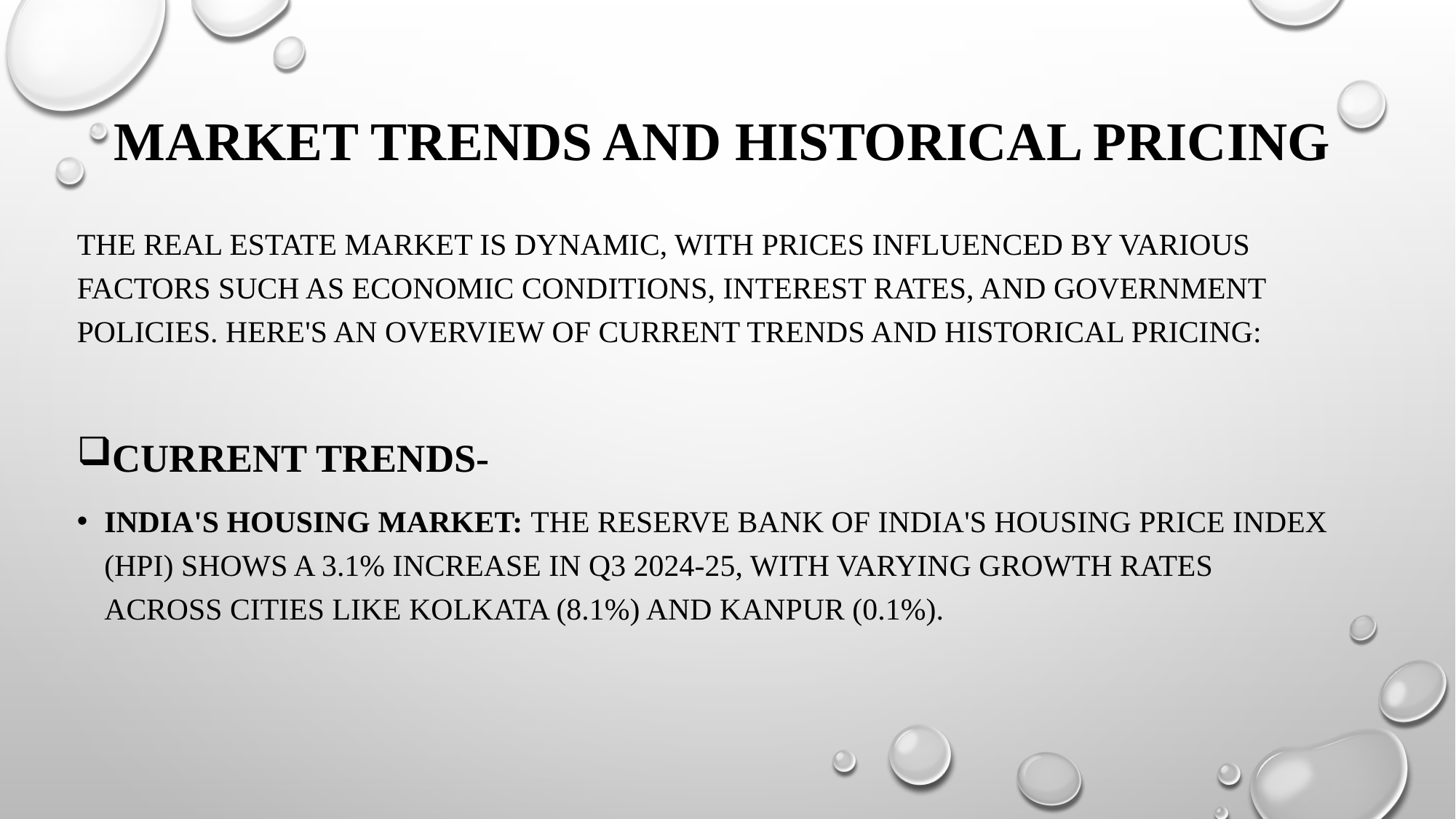

# Market Trends and Historical Pricing
The real estate market is dynamic, with prices influenced by various factors such as economic conditions, interest rates, and government policies. Here's an overview of current trends and historical pricing:

Current Trends-
India's Housing Market: The Reserve Bank of India's Housing Price Index (HPI) shows a 3.1% increase in Q3 2024-25, with varying growth rates across cities like Kolkata (8.1%) and Kanpur (0.1%).